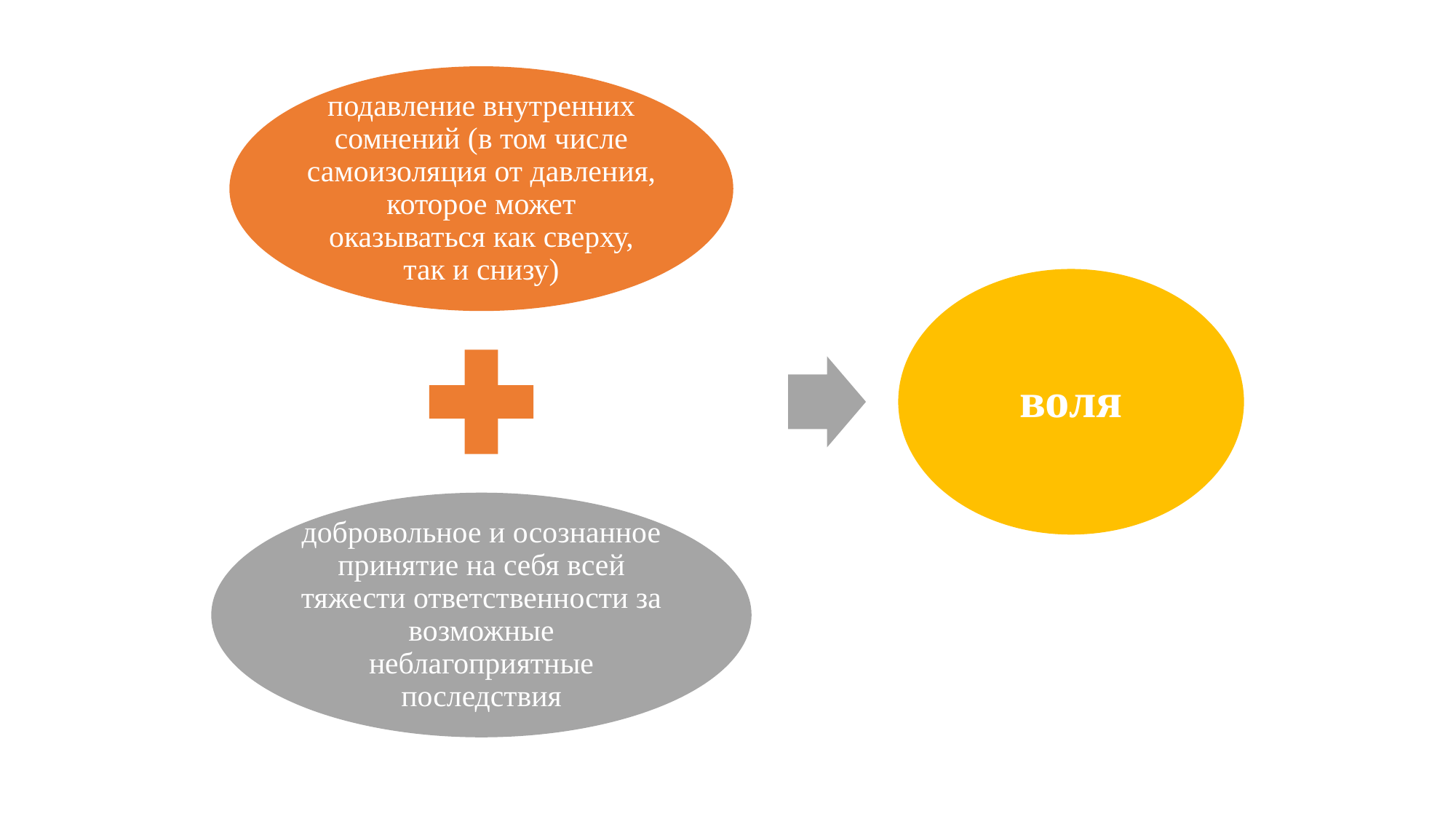

подавление внутренних сомнений (в том числе самоизоляция от давления, которое может оказываться как сверху, так и снизу)

добровольное и осознанное принятие на себя всей тяжести ответственности за возможные неблагоприятные последствия

воля